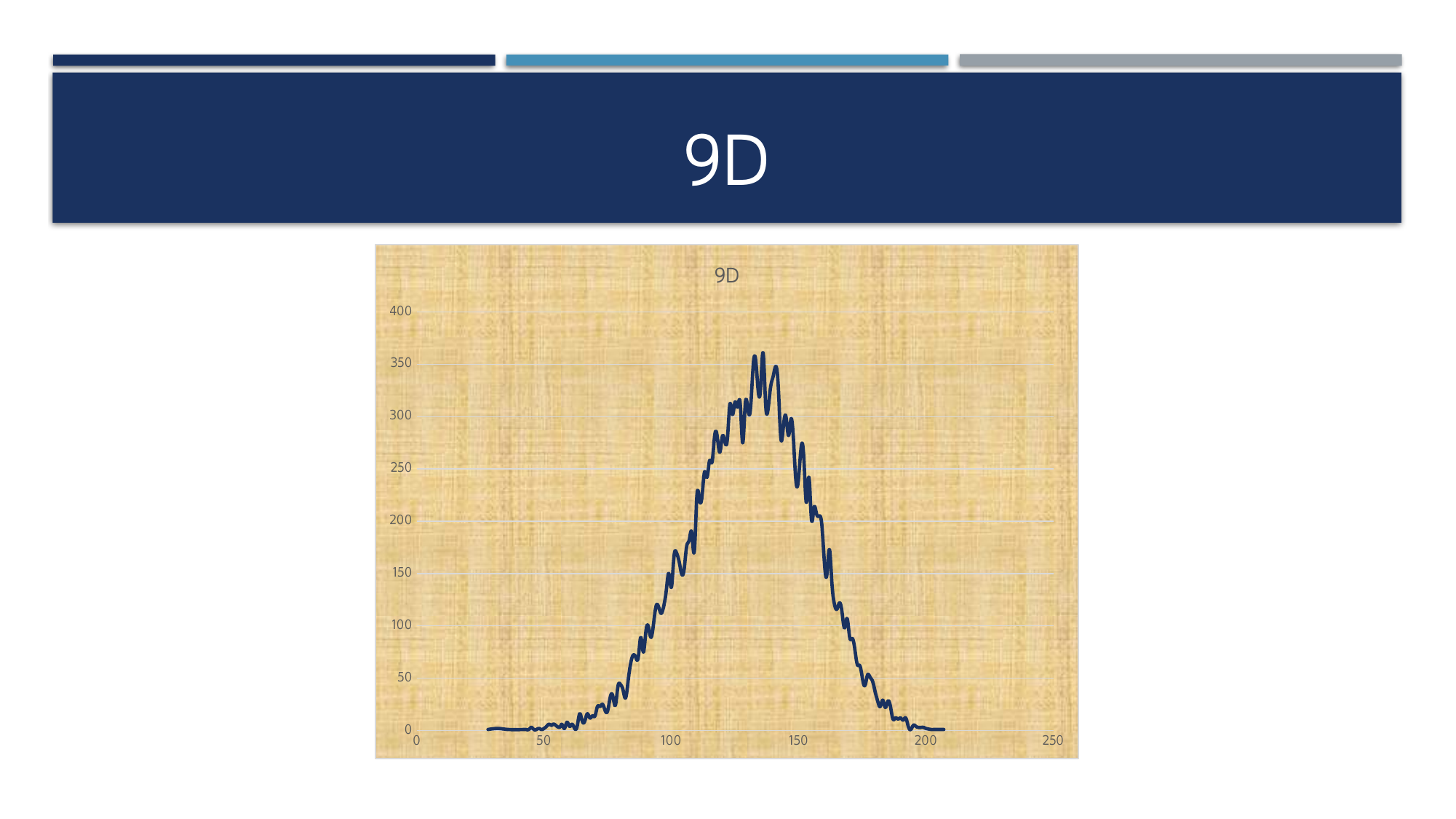

# 9D

### Chart: 9D

| Category |  |
|---|---|